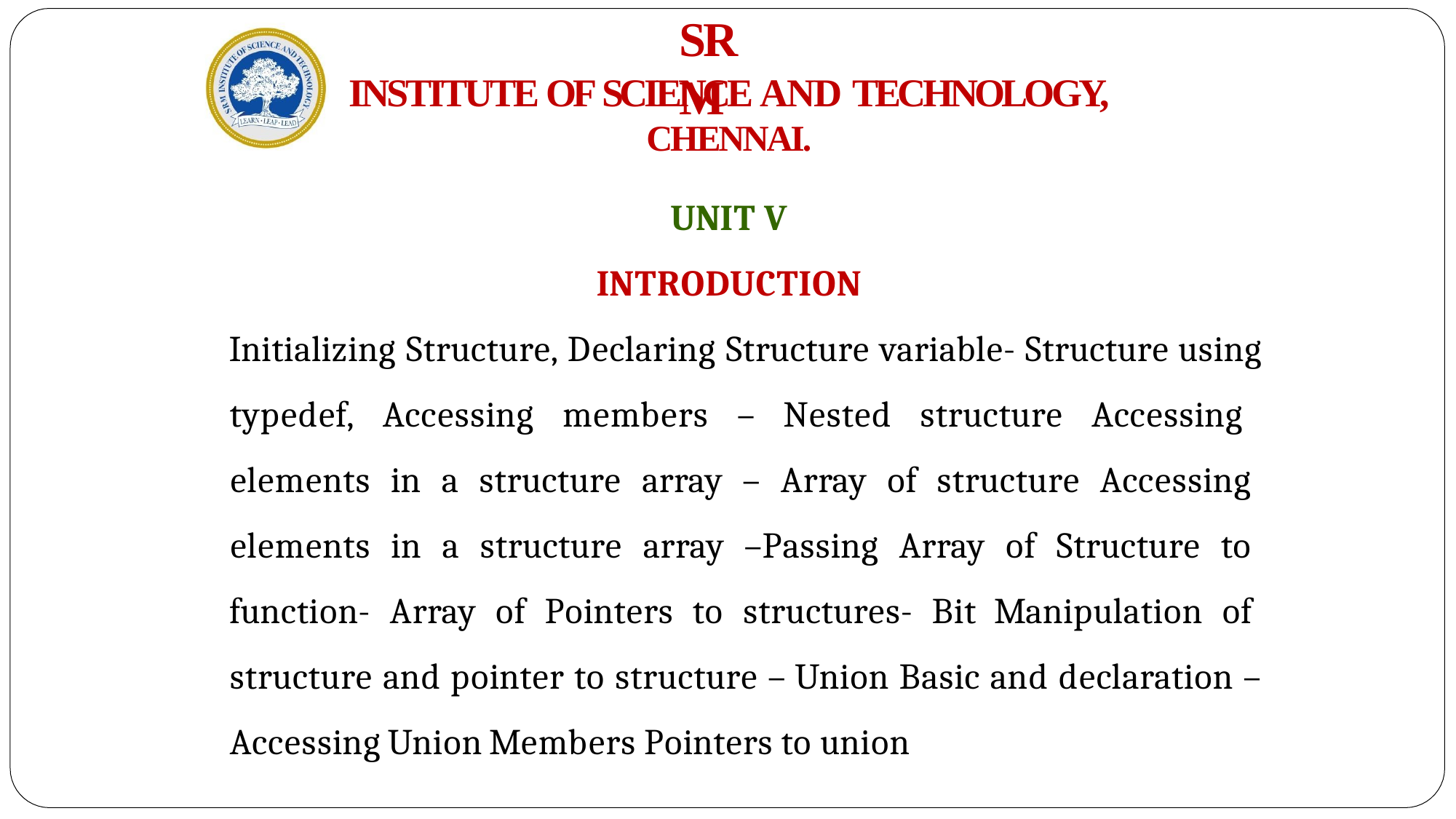

# SRM

INSTITUTE OF SCIENCE AND TECHNOLOGY,
CHENNAI.
UNIT V
INTRODUCTION
Initializing Structure, Declaring Structure variable- Structure using  typedef, Accessing members – Nested structure Accessing  elements in a structure array – Array of structure Accessing  elements in a structure array –Passing Array of Structure to  function- Array of Pointers to structures- Bit Manipulation of  structure and pointer to structure – Union Basic and declaration –  Accessing Union Members Pointers to union